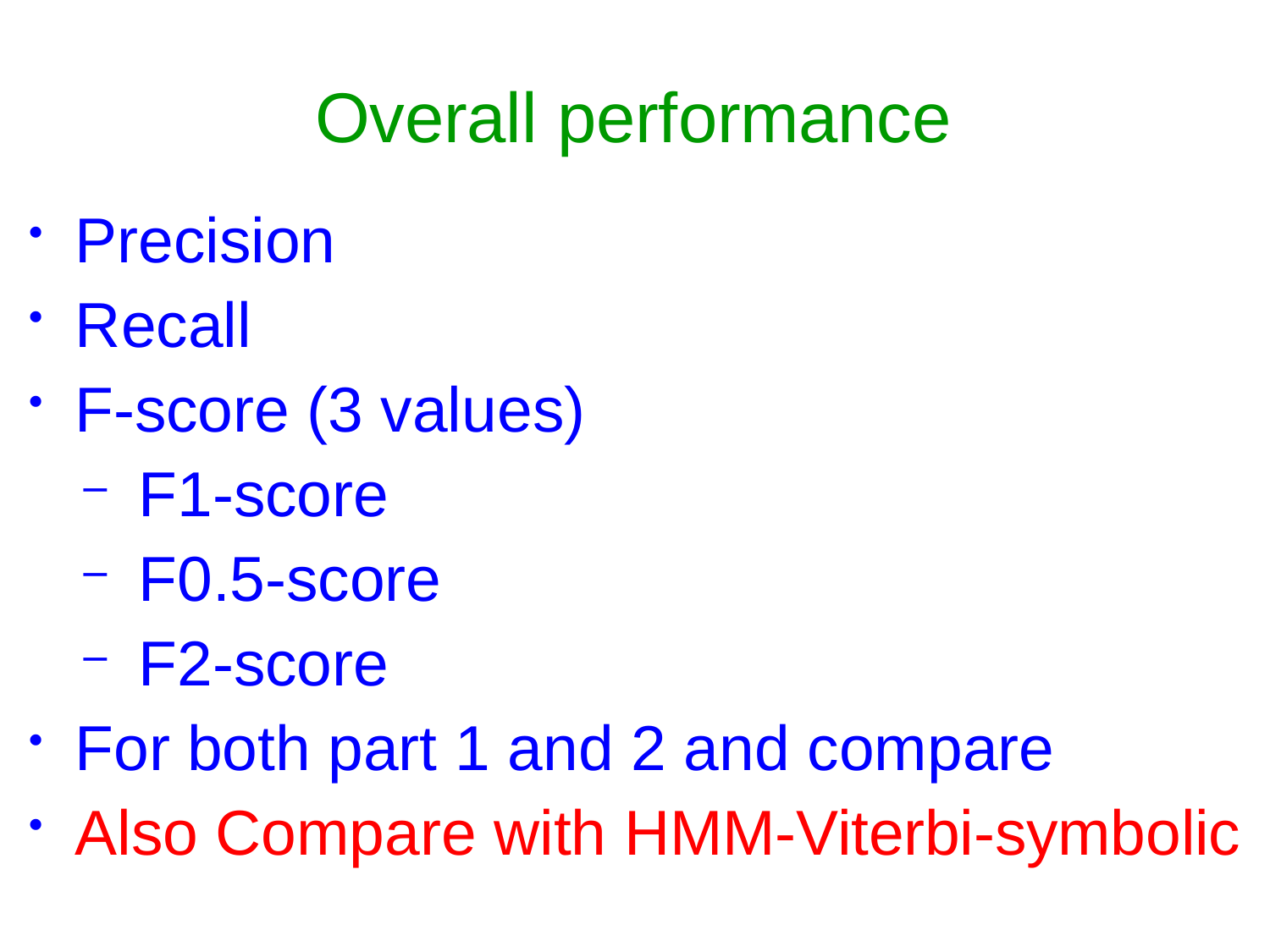

# Overall performance
Precision
Recall
F-score (3 values)
F1-score
F0.5-score
F2-score
For both part 1 and 2 and compare
Also Compare with HMM-Viterbi-symbolic